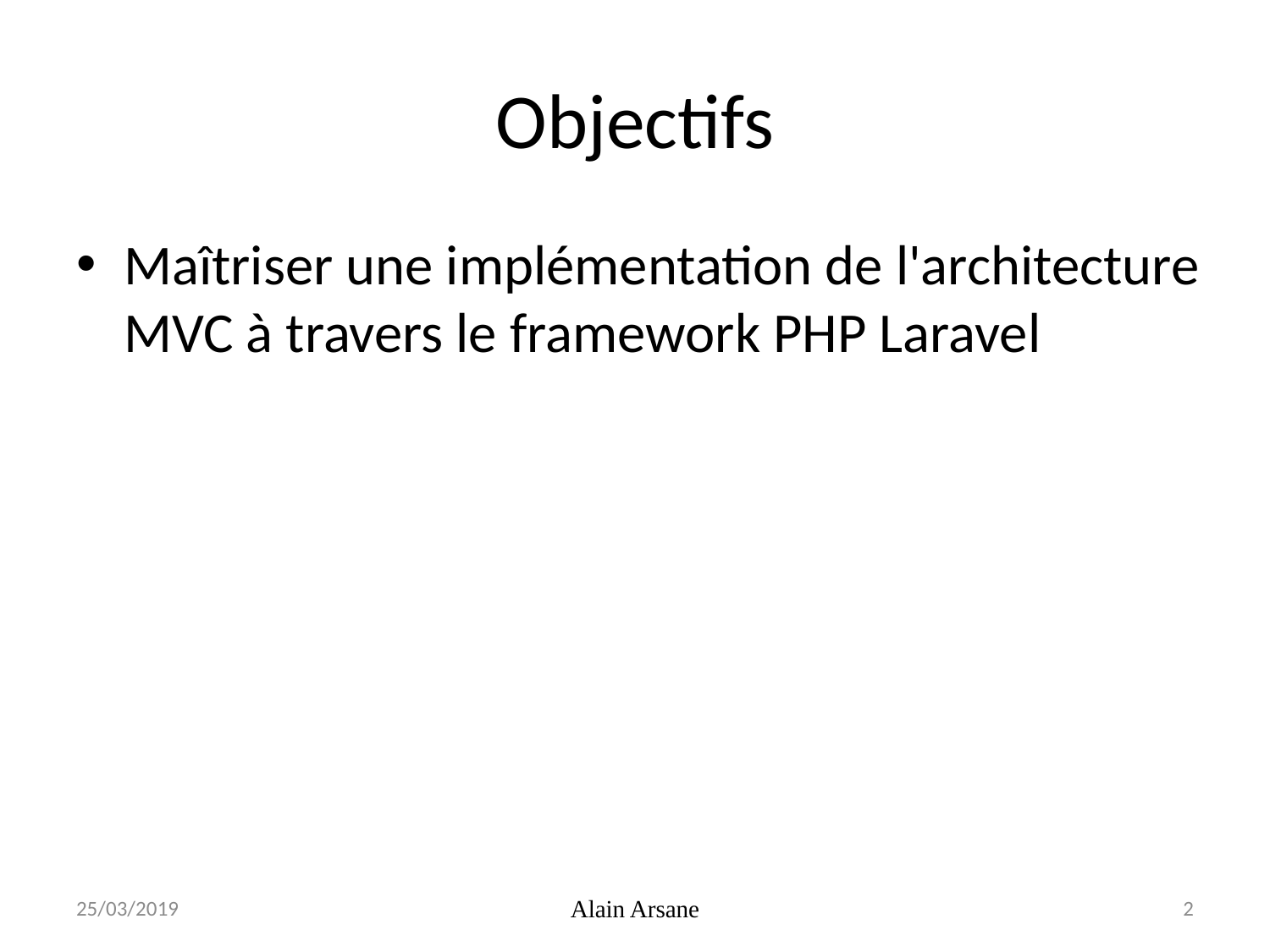

# Objectifs
Maîtriser une implémentation de l'architecture MVC à travers le framework PHP Laravel
25/03/2019
Alain Arsane
2